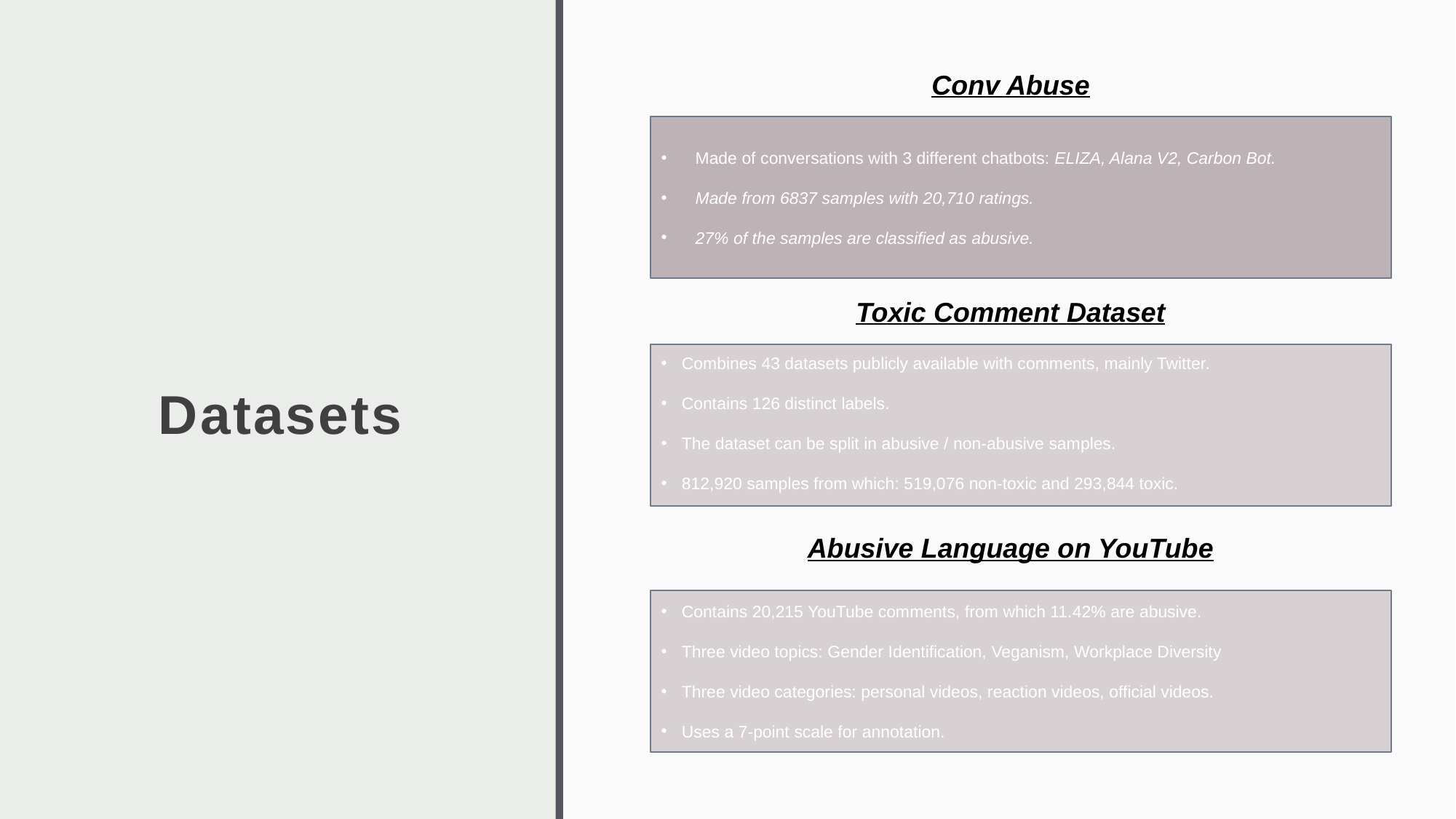

Conv Abuse
# Datasets
Made of conversations with 3 different chatbots: ELIZA, Alana V2, Carbon Bot.

Made from 6837 samples with 20,710 ratings.

27% of the samples are classified as abusive.
Toxic Comment Dataset

Combines 43 datasets publicly available with comments, mainly Twitter.

Contains 126 distinct labels.

The dataset can be split in abusive / non-abusive samples.

812,920 samples from which: 519,076 non-toxic and 293,844 toxic.

Abusive Language on YouTube
Contains 20,215 YouTube comments, from which 11.42% are abusive.

Three video topics: Gender Identification, Veganism, Workplace Diversity

Three video categories: personal videos, reaction videos, official videos.

Uses a 7-point scale for annotation.